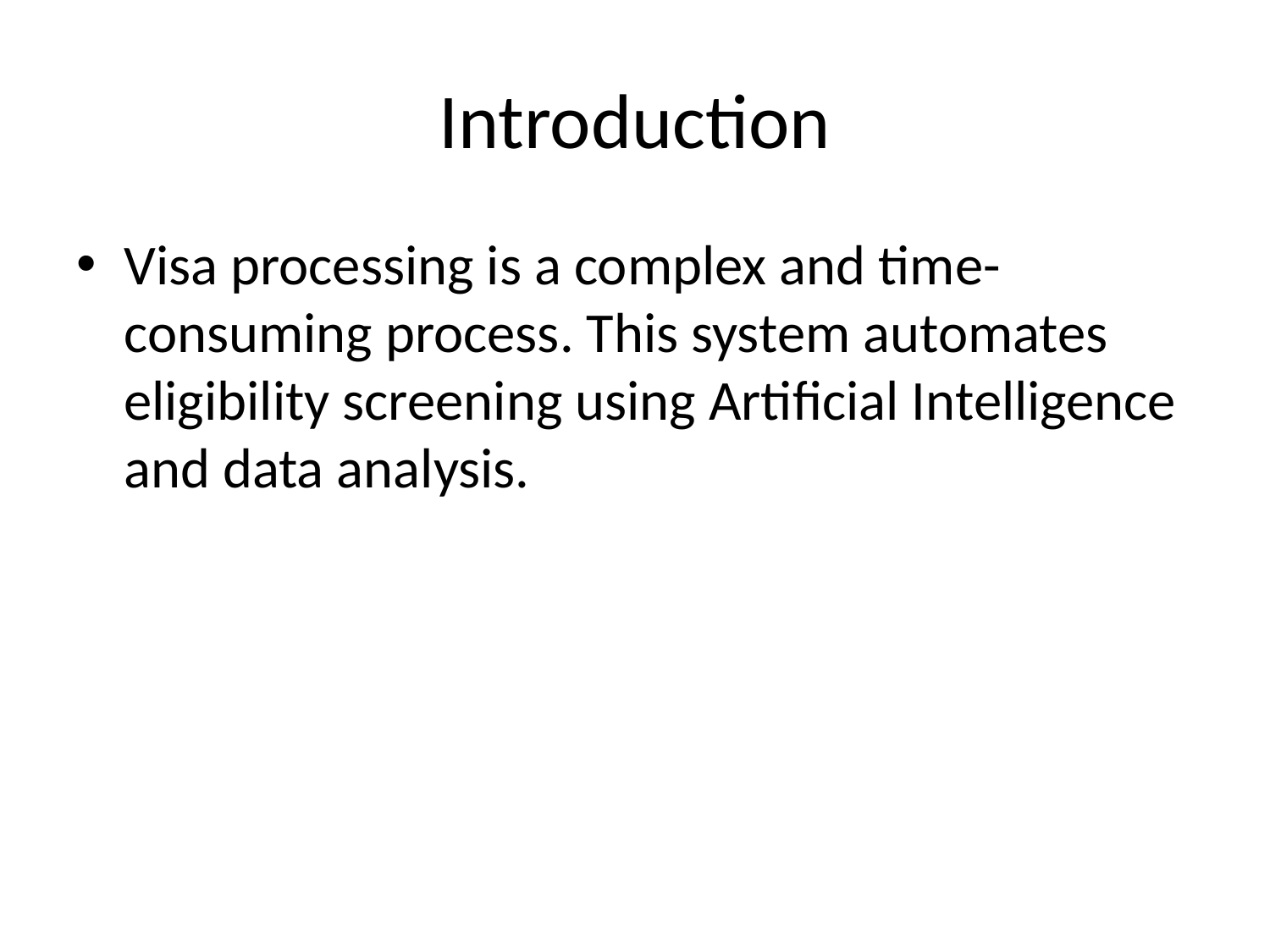

# Introduction
Visa processing is a complex and time-consuming process. This system automates eligibility screening using Artificial Intelligence and data analysis.